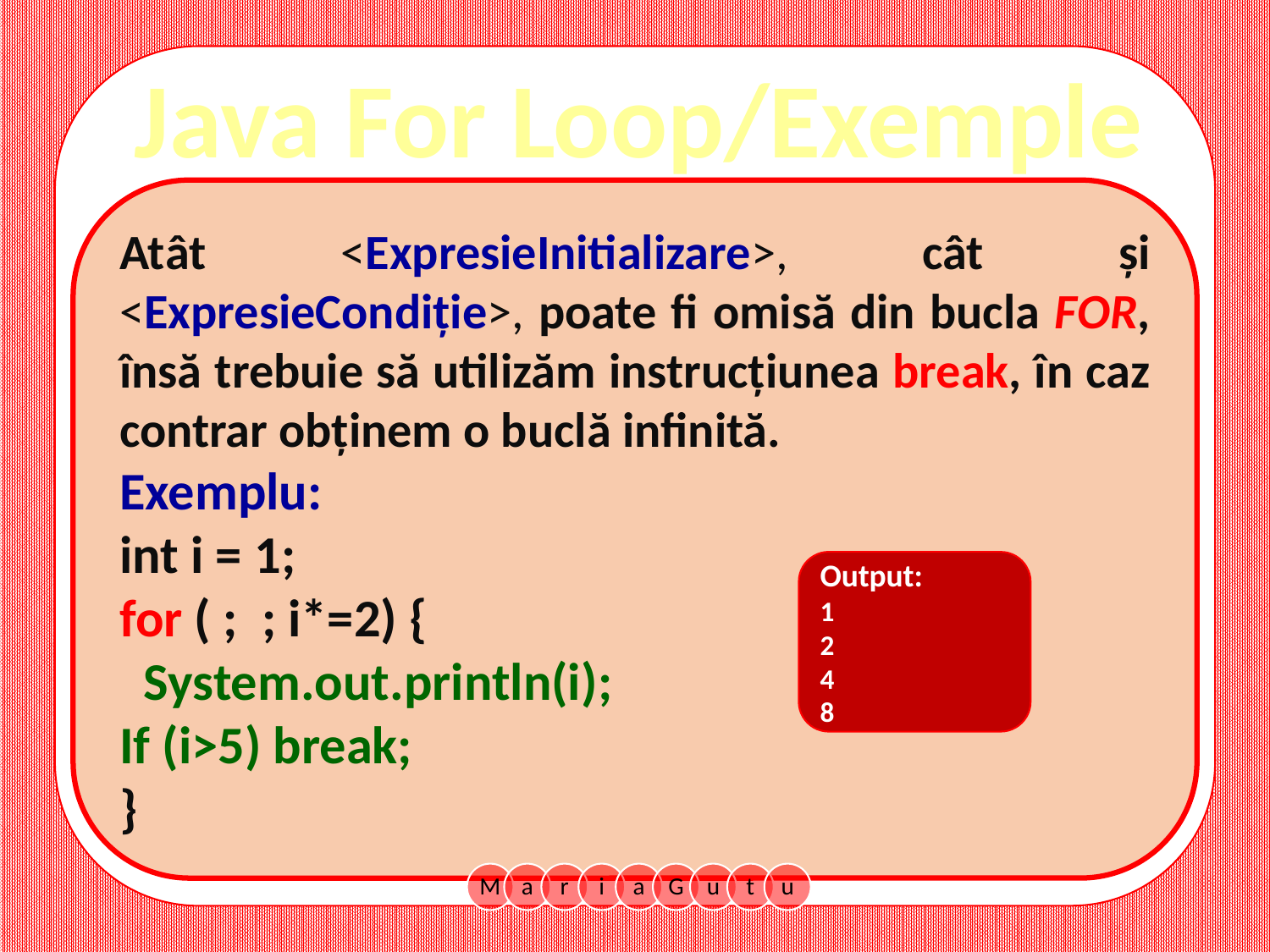

Java For Loop/Exemple

Atât <ExpresieInitializare>, cât și <ExpresieCondiție>, poate fi omisă din bucla FOR, însă trebuie să utilizăm instrucțiunea break, în caz contrar obținem o buclă infinită.
Exemplu:
int i = 1;
for ( ;  ; i*=2) {
  System.out.println(i);
If (i>5) break;
}
Output:
1
2
4
8
M
a
r
i
a
G
u
t
u